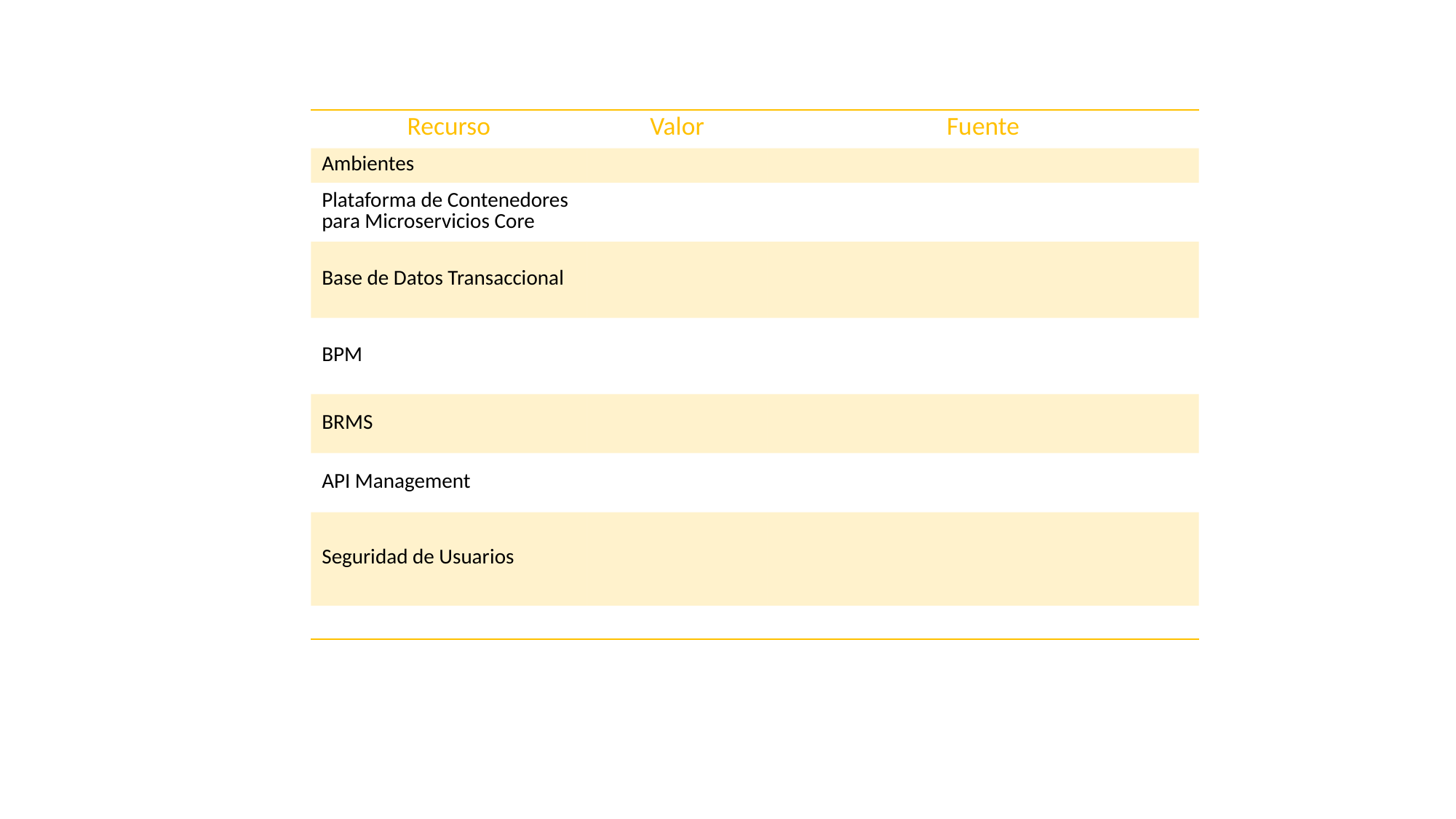

| Recurso | Valor | Fuente |
| --- | --- | --- |
| Ambientes |  |  |
| Plataforma de Contenedores para Microservicios Core |  |  |
| Base de Datos Transaccional |  |  |
| BPM |  |  |
| BRMS |  |  |
| API Management |  |  |
| Seguridad de Usuarios |  |  |
|  |  |  |